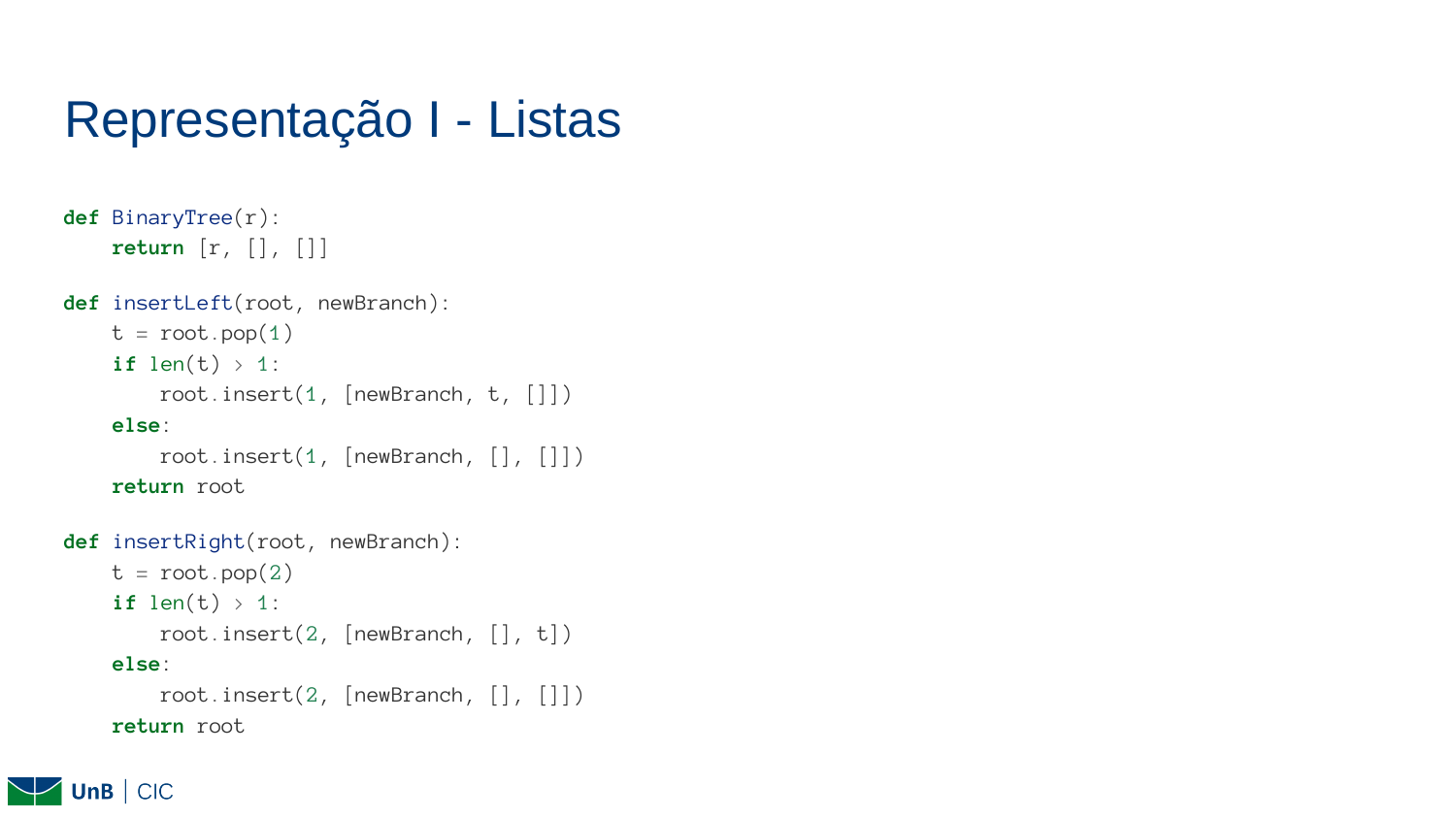

# Representação I - Listas
def BinaryTree(r):
    return [r, [], []]
def insertLeft(root, newBranch):
    t = root.pop(1)
    if len(t) > 1:
        root.insert(1, [newBranch, t, []])
    else:
        root.insert(1, [newBranch, [], []])
    return root
def insertRight(root, newBranch):
    t = root.pop(2)
    if len(t) > 1:
        root.insert(2, [newBranch, [], t])
    else:
        root.insert(2, [newBranch, [], []])
    return root